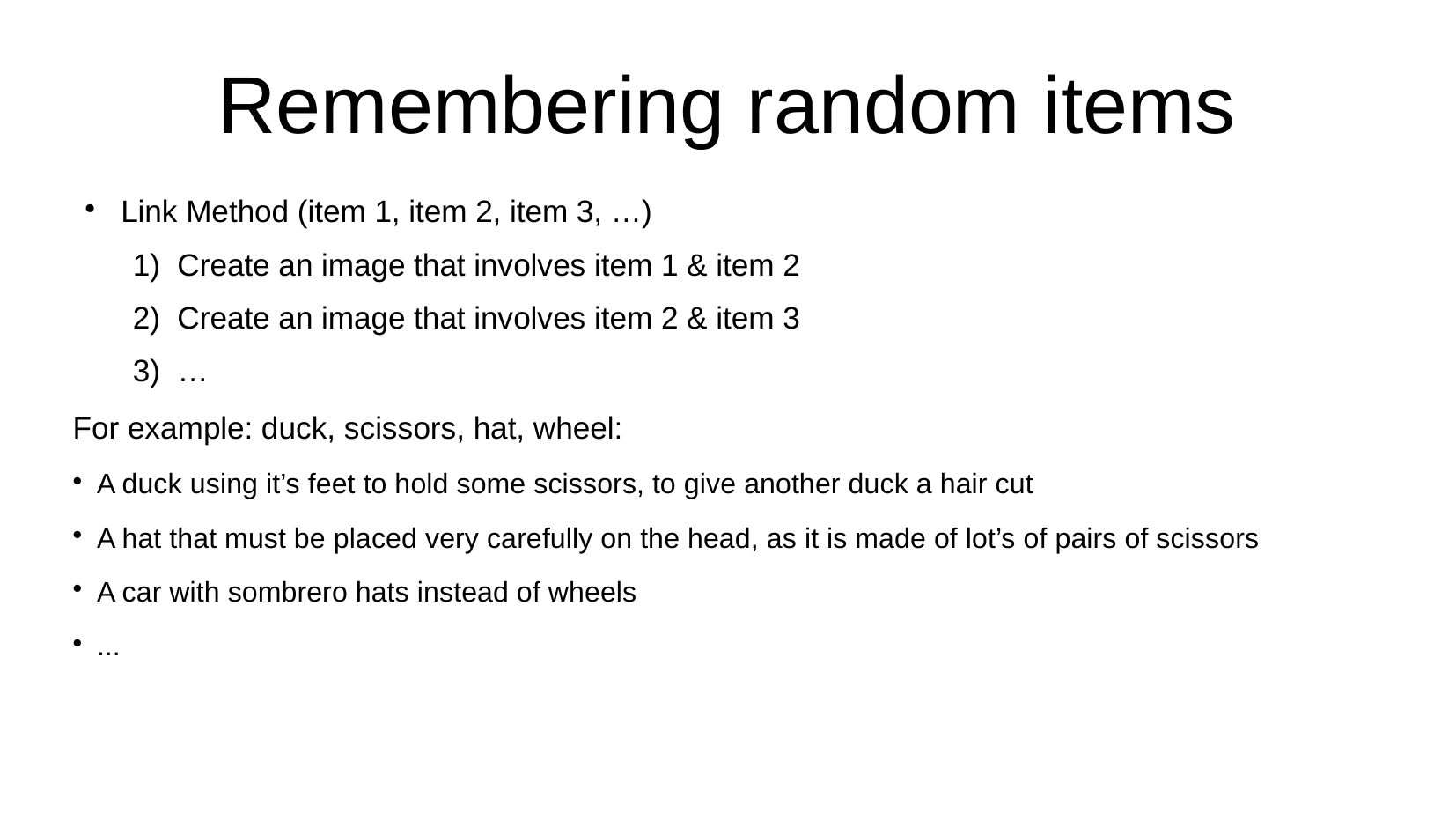

# Remembering random items
Link Method (item 1, item 2, item 3, …)
 Create an image that involves item 1 & item 2
 Create an image that involves item 2 & item 3
 …
For example: duck, scissors, hat, wheel:
A duck using it’s feet to hold some scissors, to give another duck a hair cut
A hat that must be placed very carefully on the head, as it is made of lot’s of pairs of scissors
A car with sombrero hats instead of wheels
...